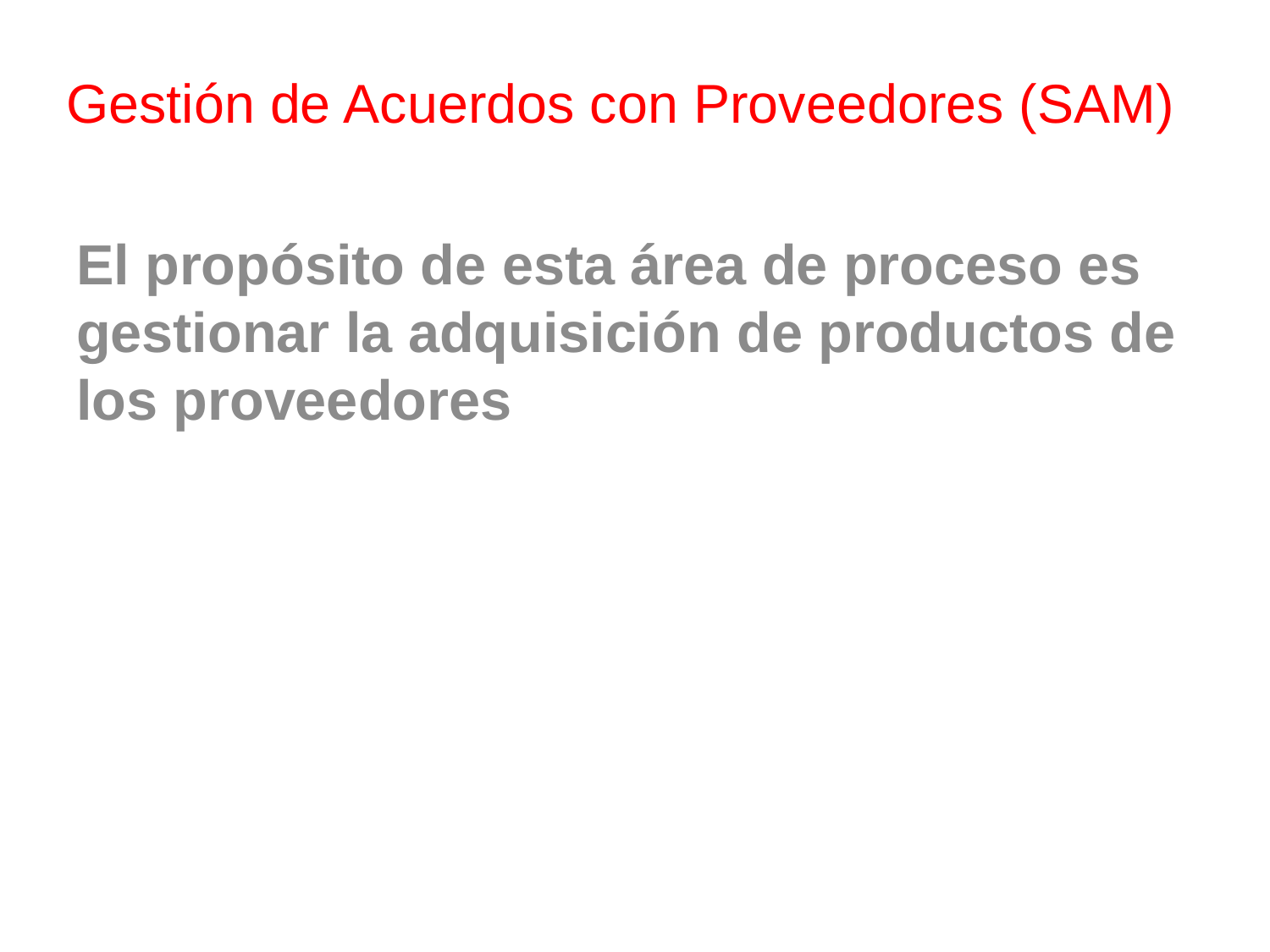

Gestión de Acuerdos con Proveedores (SAM)
El propósito de esta área de proceso es gestionar la adquisición de productos de los proveedores